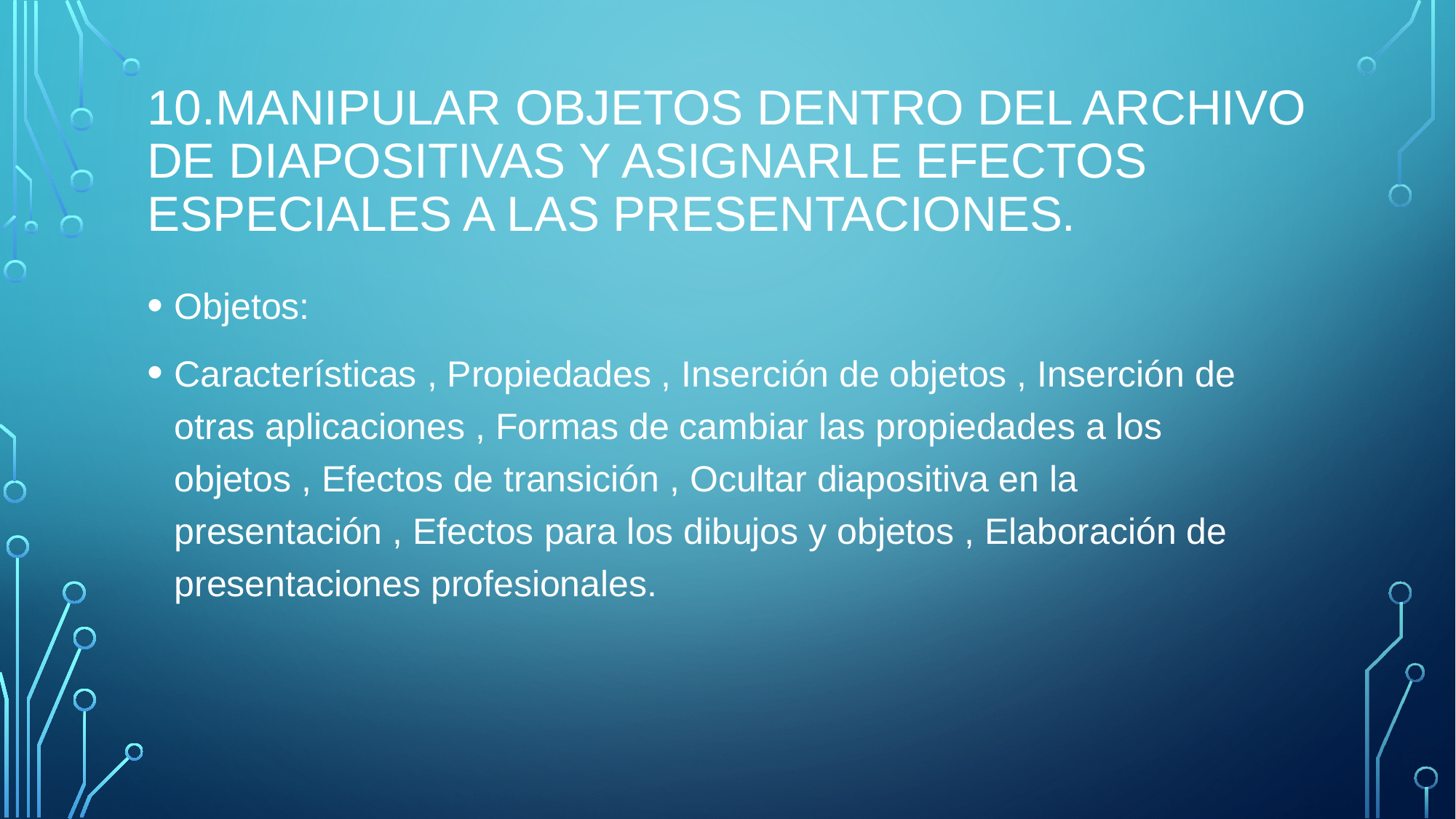

# 10.Manipular objetos dentro del archivo de diapositivas y asignarle efectos especiales a las presentaciones.
Objetos:
Características , Propiedades , Inserción de objetos , Inserción de otras aplicaciones , Formas de cambiar las propiedades a los objetos , Efectos de transición , Ocultar diapositiva en la presentación , Efectos para los dibujos y objetos , Elaboración de presentaciones profesionales.